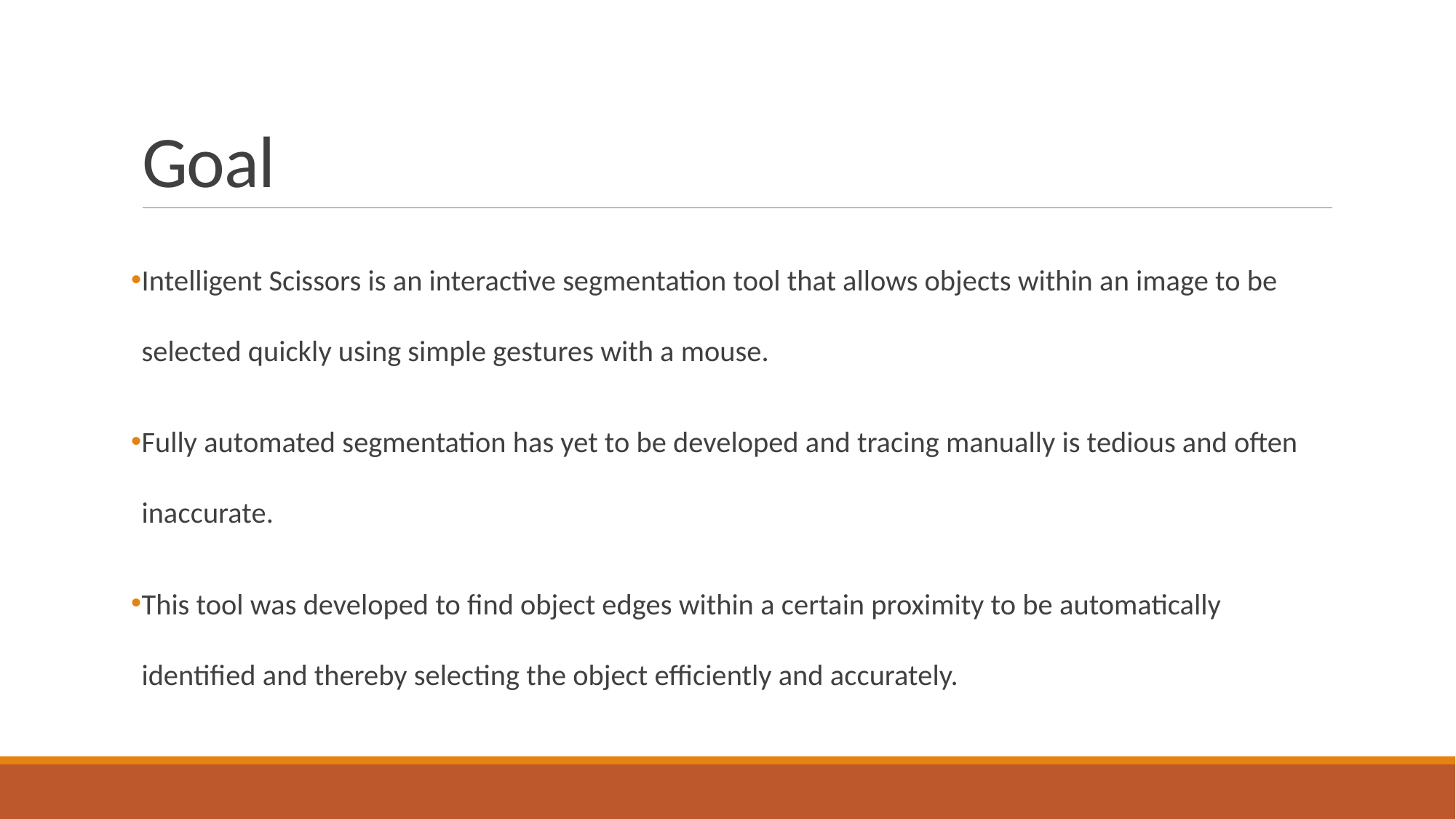

# Goal
Intelligent Scissors is an interactive segmentation tool that allows objects within an image to be selected quickly using simple gestures with a mouse.
Fully automated segmentation has yet to be developed and tracing manually is tedious and often inaccurate.
This tool was developed to find object edges within a certain proximity to be automatically identified and thereby selecting the object efficiently and accurately.